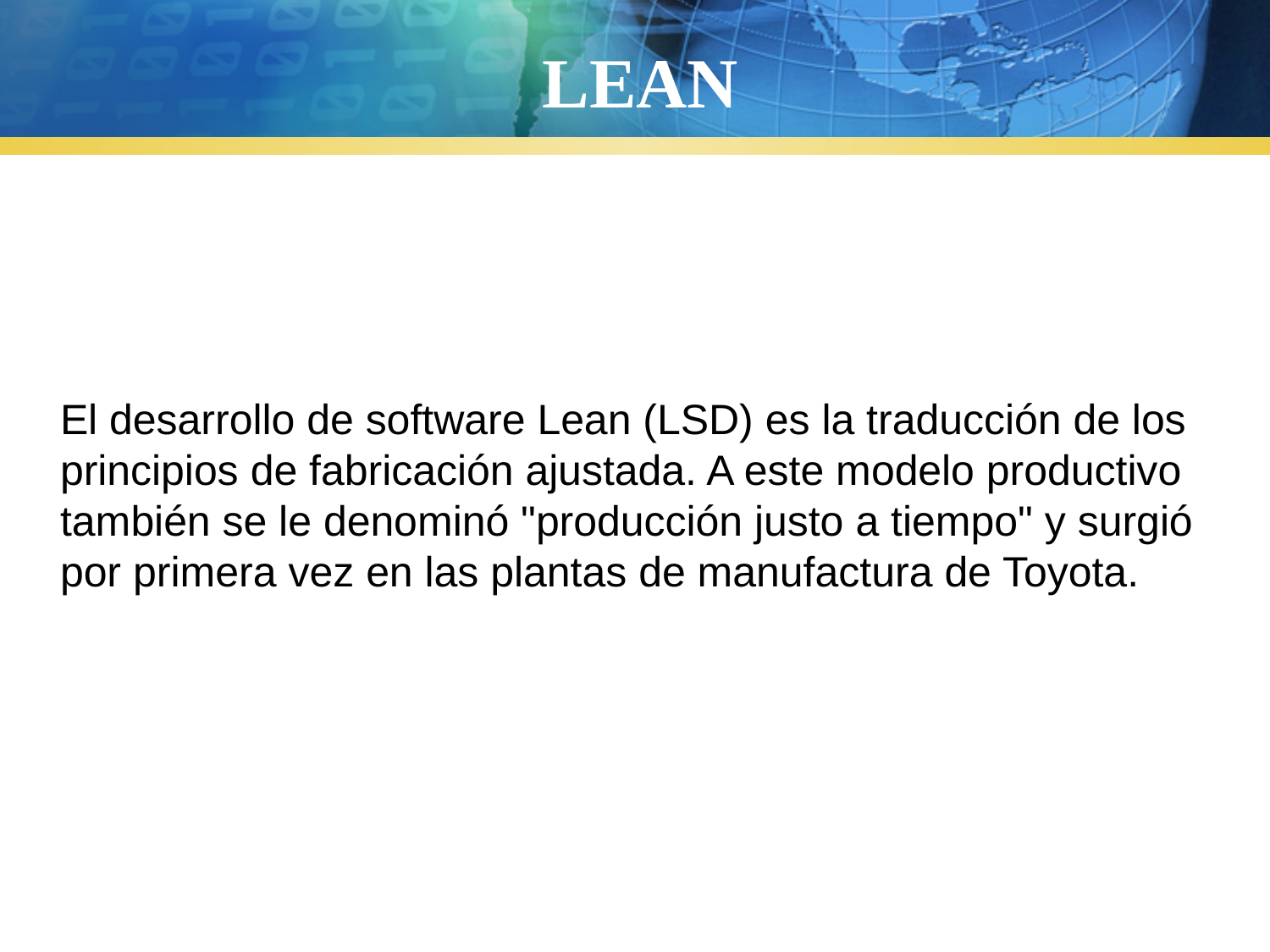

# LEAN
El desarrollo de software Lean (LSD) es la traducción de los principios de fabricación ajustada. A este modelo productivo también se le denominó "producción justo a tiempo" y surgió por primera vez en las plantas de manufactura de Toyota.